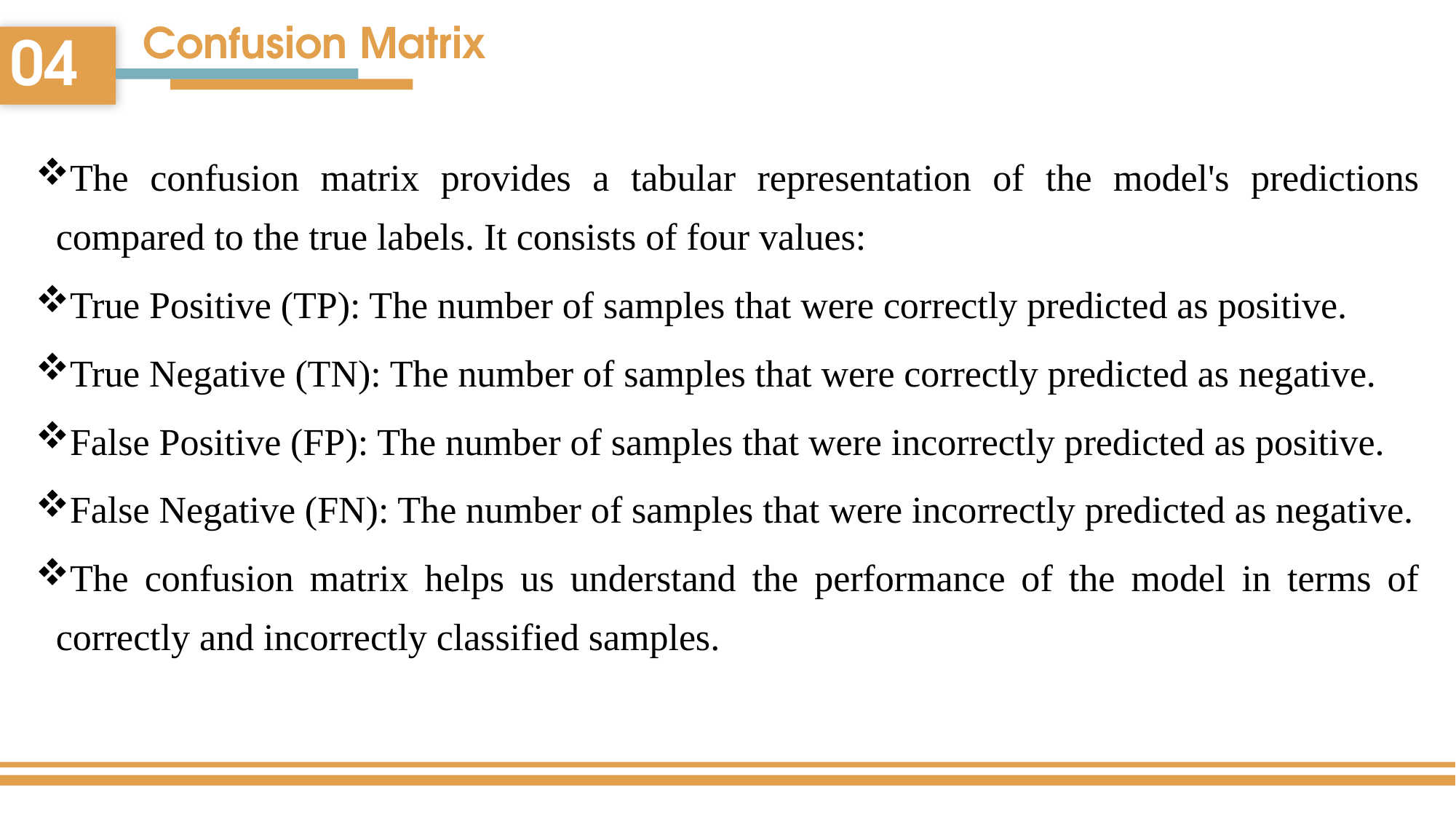

Confusion Matrix

04

The confusion matrix provides a tabular representation of the model's predictions compared to the true labels. It consists of four values:
True Positive (TP): The number of samples that were correctly predicted as positive.
True Negative (TN): The number of samples that were correctly predicted as negative.
False Positive (FP): The number of samples that were incorrectly predicted as positive.
False Negative (FN): The number of samples that were incorrectly predicted as negative.
The confusion matrix helps us understand the performance of the model in terms of correctly and incorrectly classified samples.